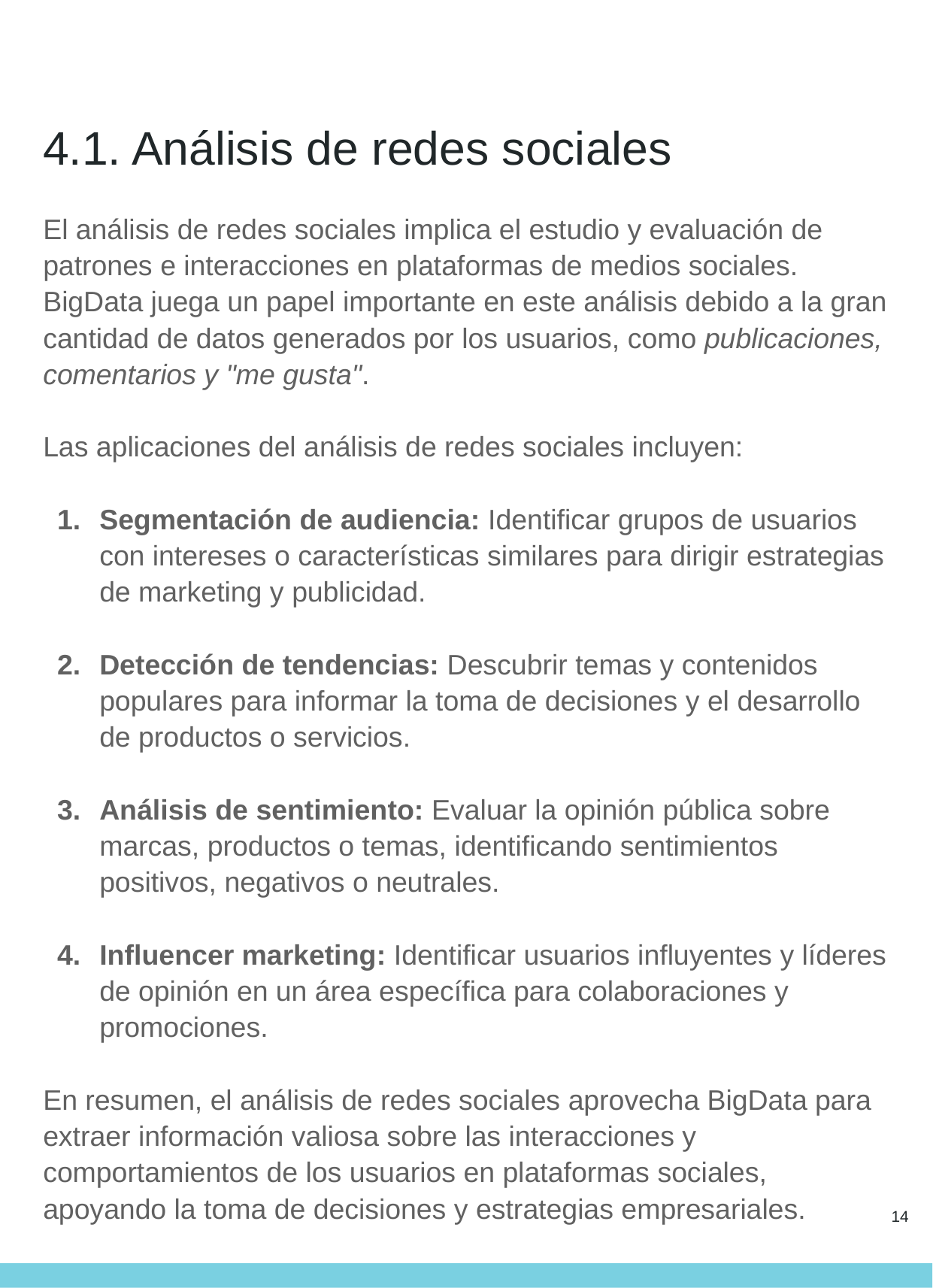

# 4.1. Análisis de redes sociales
El análisis de redes sociales implica el estudio y evaluación de patrones e interacciones en plataformas de medios sociales. BigData juega un papel importante en este análisis debido a la gran cantidad de datos generados por los usuarios, como publicaciones, comentarios y "me gusta".

Las aplicaciones del análisis de redes sociales incluyen:

Segmentación de audiencia: Identificar grupos de usuarios con intereses o características similares para dirigir estrategias de marketing y publicidad.

Detección de tendencias: Descubrir temas y contenidos populares para informar la toma de decisiones y el desarrollo de productos o servicios.

Análisis de sentimiento: Evaluar la opinión pública sobre marcas, productos o temas, identificando sentimientos positivos, negativos o neutrales.

Influencer marketing: Identificar usuarios influyentes y líderes de opinión en un área específica para colaboraciones y promociones.

En resumen, el análisis de redes sociales aprovecha BigData para extraer información valiosa sobre las interacciones y comportamientos de los usuarios en plataformas sociales, apoyando la toma de decisiones y estrategias empresariales.
14